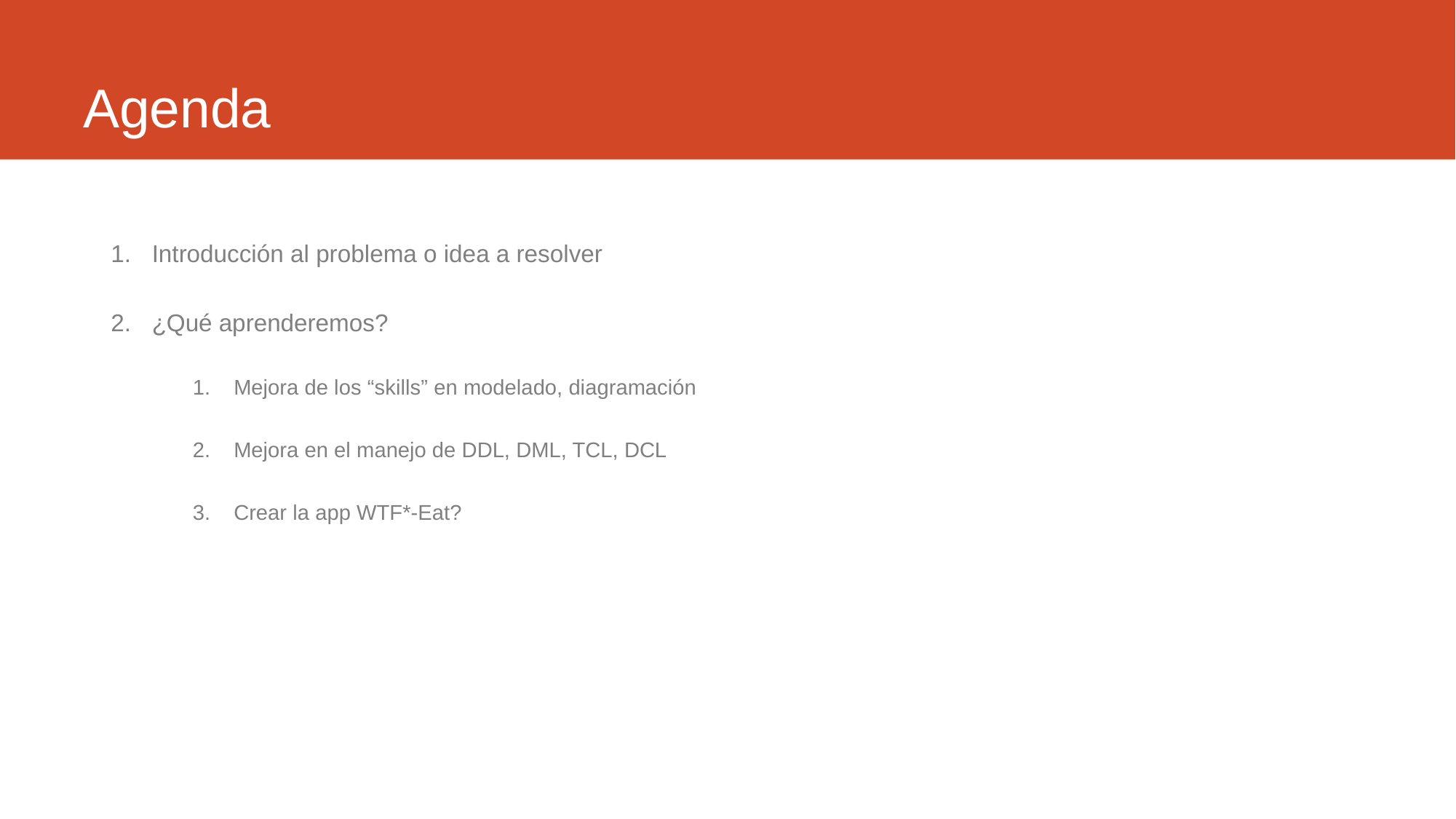

# Agenda
Introducción al problema o idea a resolver
¿Qué aprenderemos?
Mejora de los “skills” en modelado, diagramación
Mejora en el manejo de DDL, DML, TCL, DCL
Crear la app WTF*-Eat?